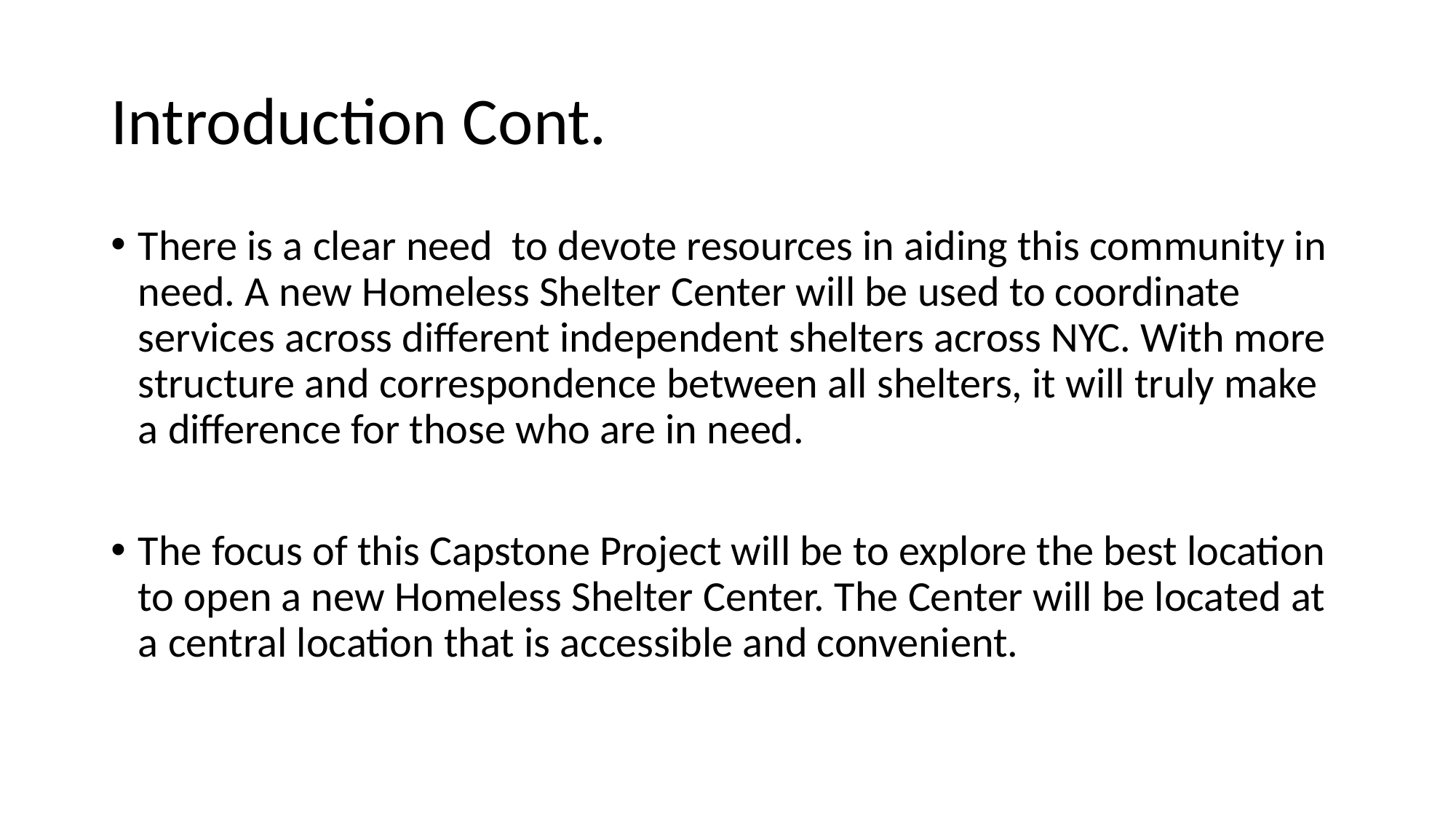

# Introduction Cont.
There is a clear need  to devote resources in aiding this community in need. A new Homeless Shelter Center will be used to coordinate services across different independent shelters across NYC. With more structure and correspondence between all shelters, it will truly make a difference for those who are in need.

The focus of this Capstone Project will be to explore the best location to open a new Homeless Shelter Center. The Center will be located at a central location that is accessible and convenient.